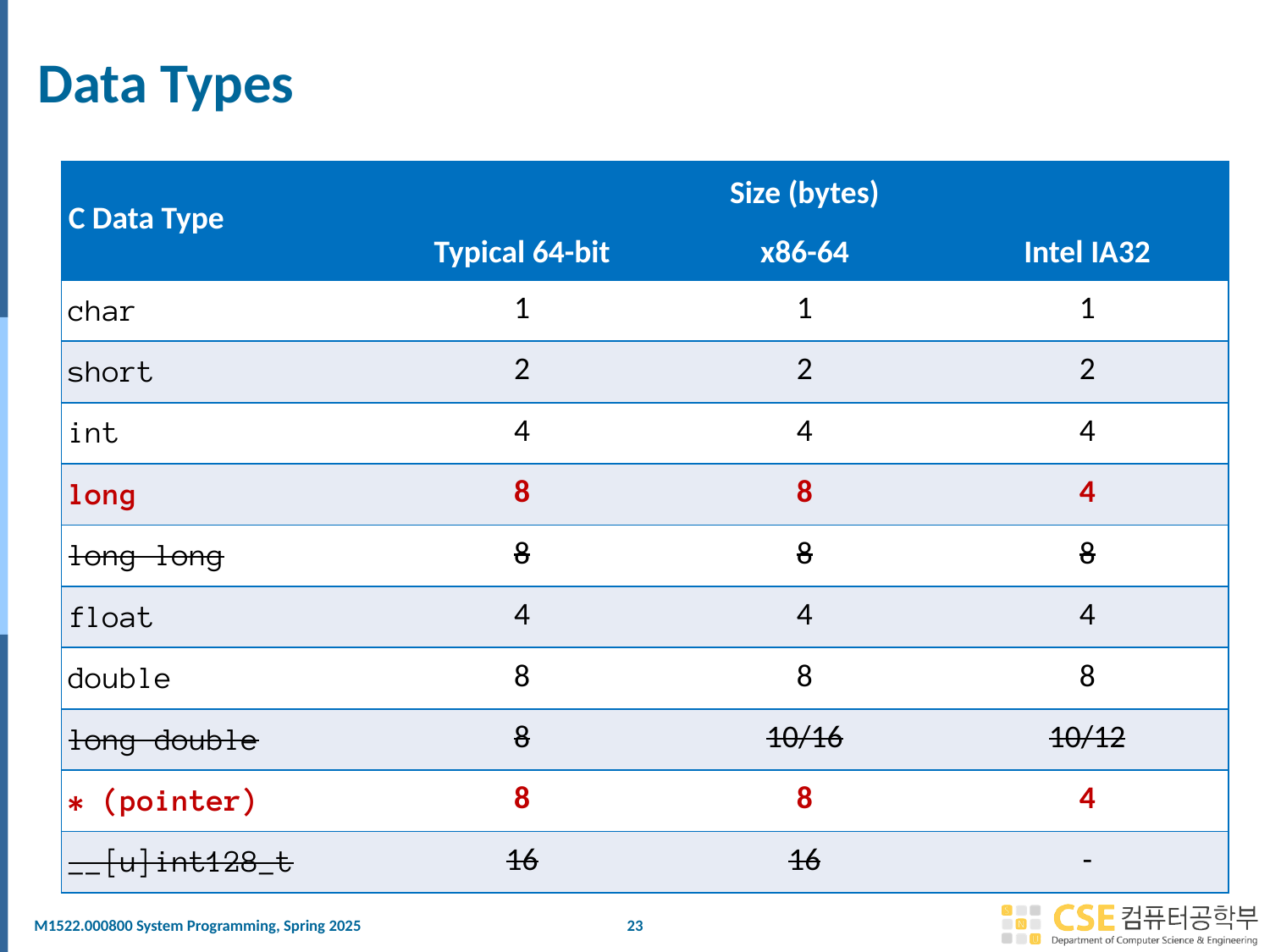

# Data Types
| C Data Type | Size (bytes) |  |  |
| --- | --- | --- | --- |
|  | Typical 64-bit | x86-64 | Intel IA32 |
| char | 1 | 1 | 1 |
| short | 2 | 2 | 2 |
| int | 4 | 4 | 4 |
| long | 8 | 8 | 4 |
| long long | 8 | 8 | 8 |
| float | 4 | 4 | 4 |
| double | 8 | 8 | 8 |
| long double | 8 | 10/16 | 10/12 |
| \* (pointer) | 8 | 8 | 4 |
| \_\_[u]int128\_t | 16 | 16 | - |